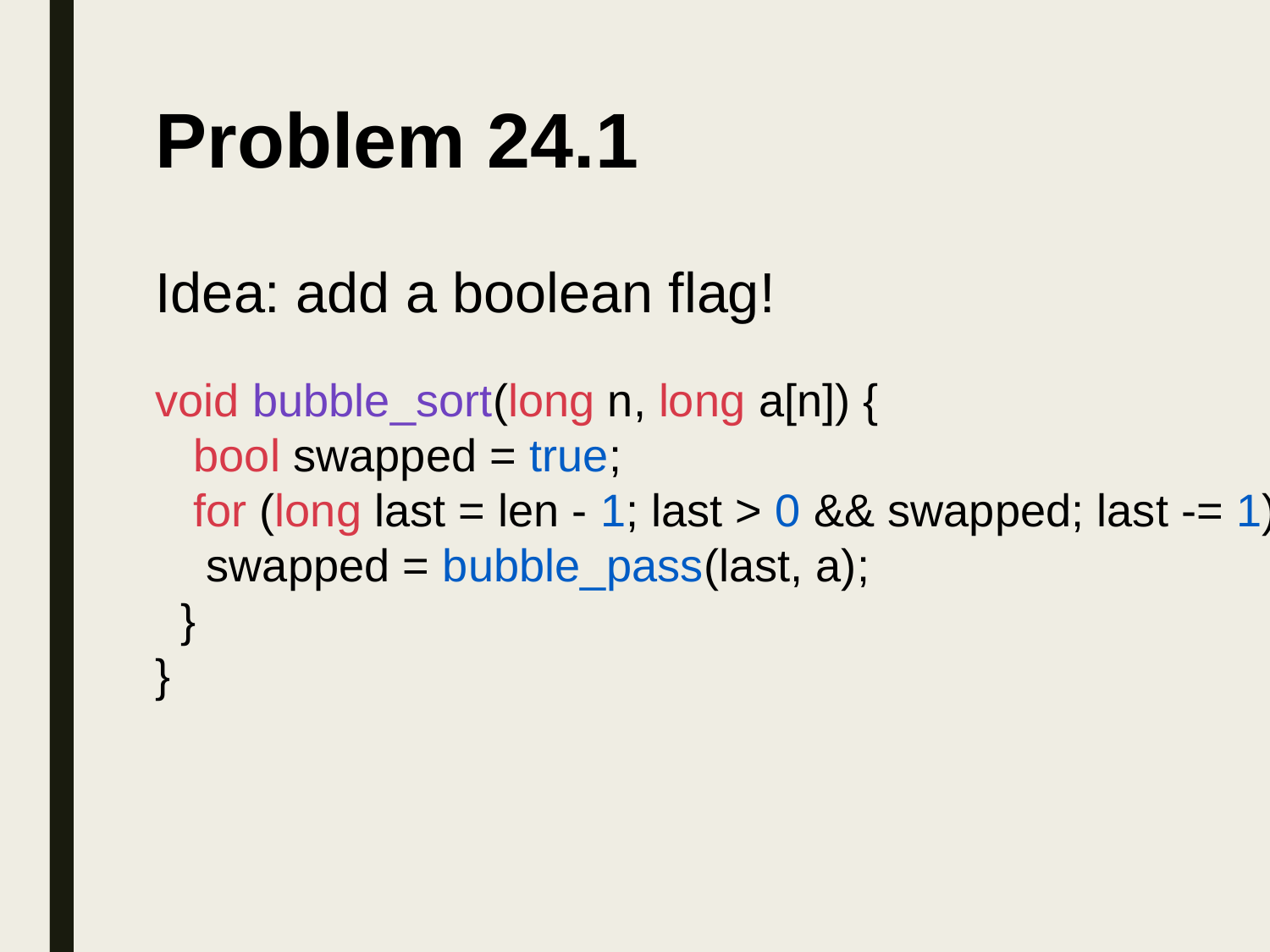

# Problem 24.1
Idea: add a boolean flag!
void bubble_sort(long n, long a[n]) {
   bool swapped = true;
   for (long last = len - 1; last > 0 && swapped; last -= 1) {
    swapped = bubble_pass(last, a);
  }
}